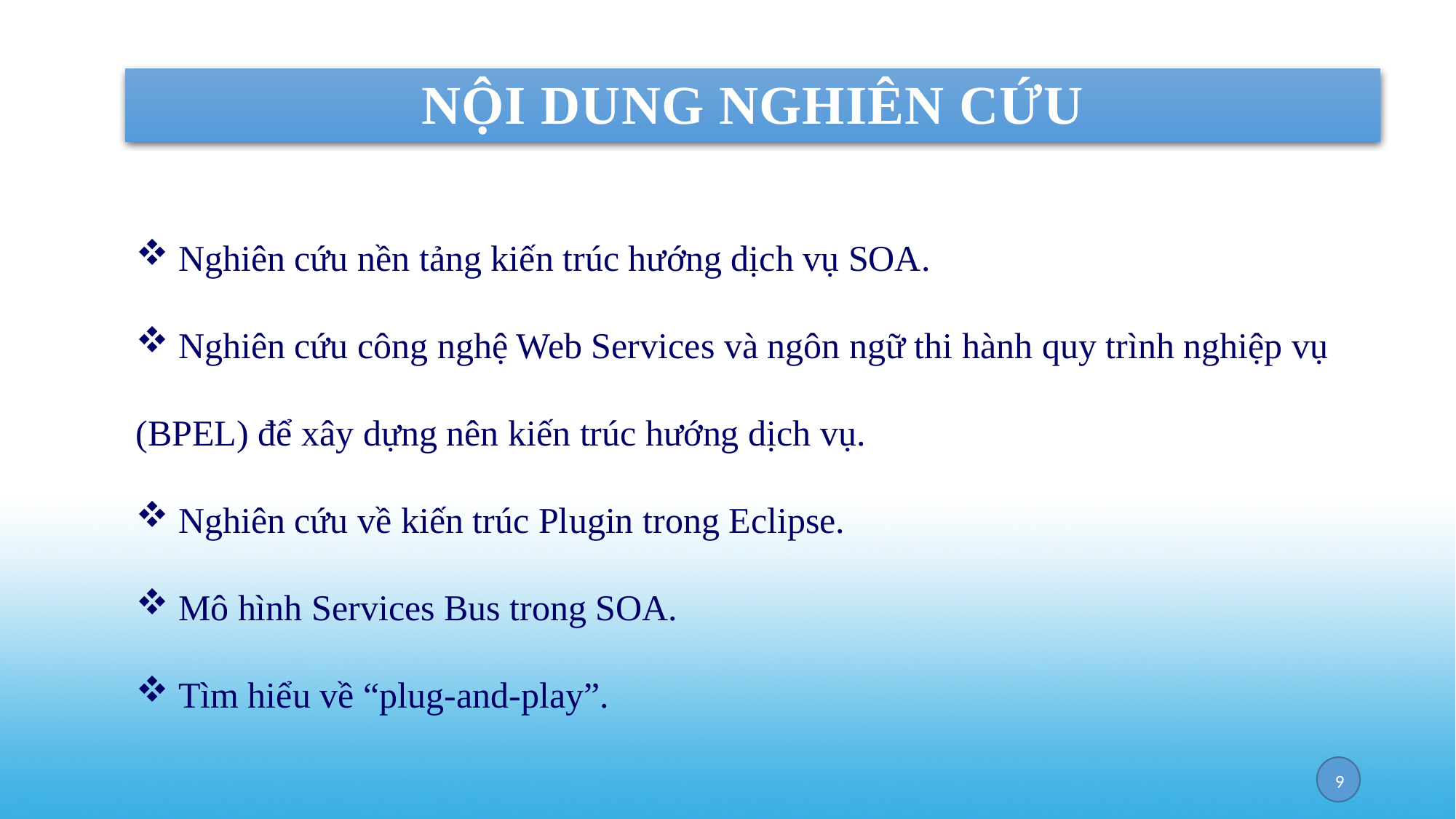

NỘI DUNG NGHIÊN CỨU
 Nghiên cứu nền tảng kiến trúc hướng dịch vụ SOA.
 Nghiên cứu công nghệ Web Services và ngôn ngữ thi hành quy trình nghiệp vụ (BPEL) để xây dựng nên kiến trúc hướng dịch vụ.
 Nghiên cứu về kiến trúc Plugin trong Eclipse.
 Mô hình Services Bus trong SOA.
 Tìm hiểu về “plug-and-play”.

9